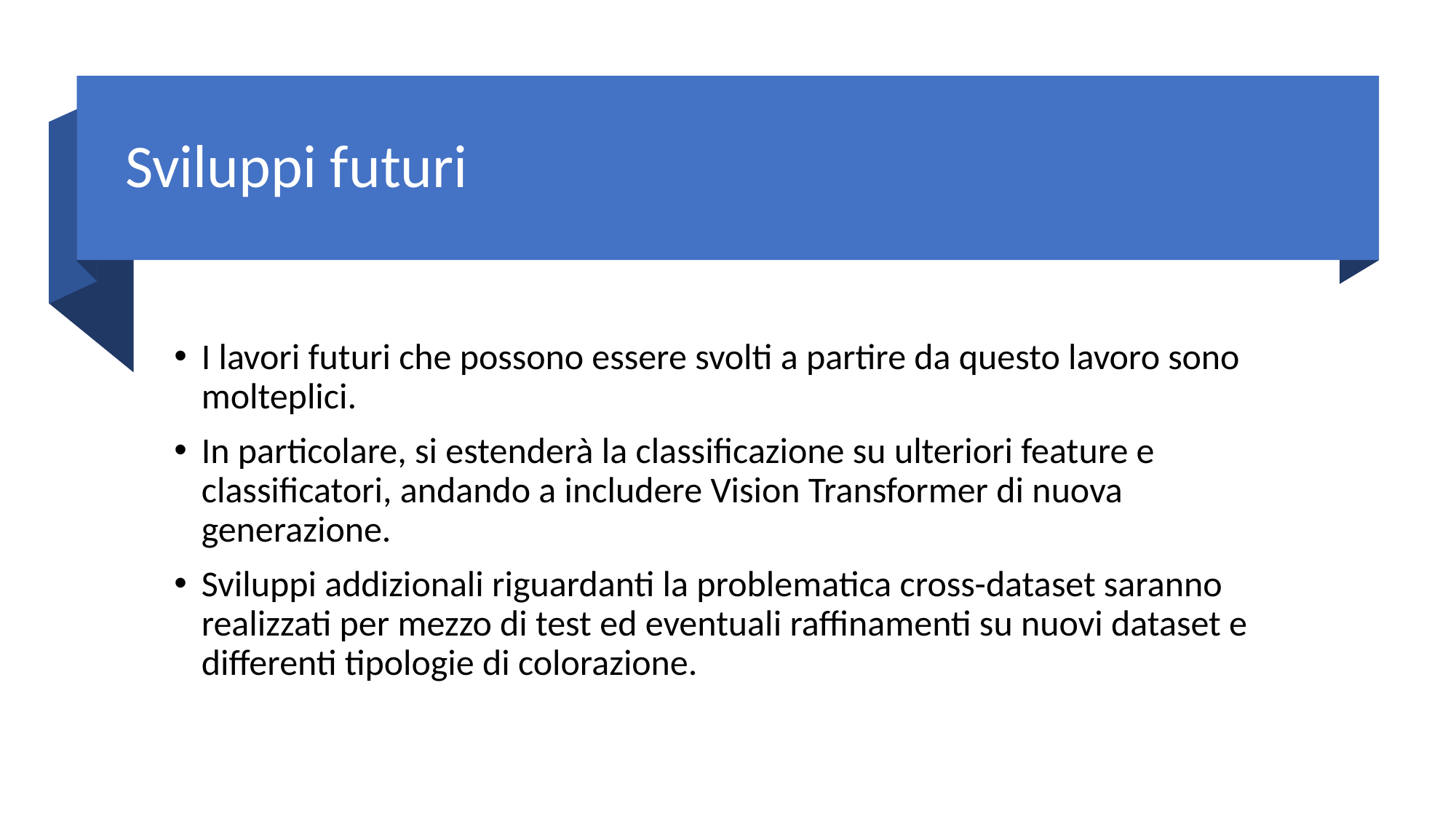

# Sviluppi futuri

I lavori futuri che possono essere svolti a partire da questo lavoro sono molteplici.
In particolare, si estenderà la classificazione su ulteriori feature e classificatori, andando a includere Vision Transformer di nuova generazione.
Sviluppi addizionali riguardanti la problematica cross-dataset saranno realizzati per mezzo di test ed eventuali raffinamenti su nuovi dataset e differenti tipologie di colorazione.